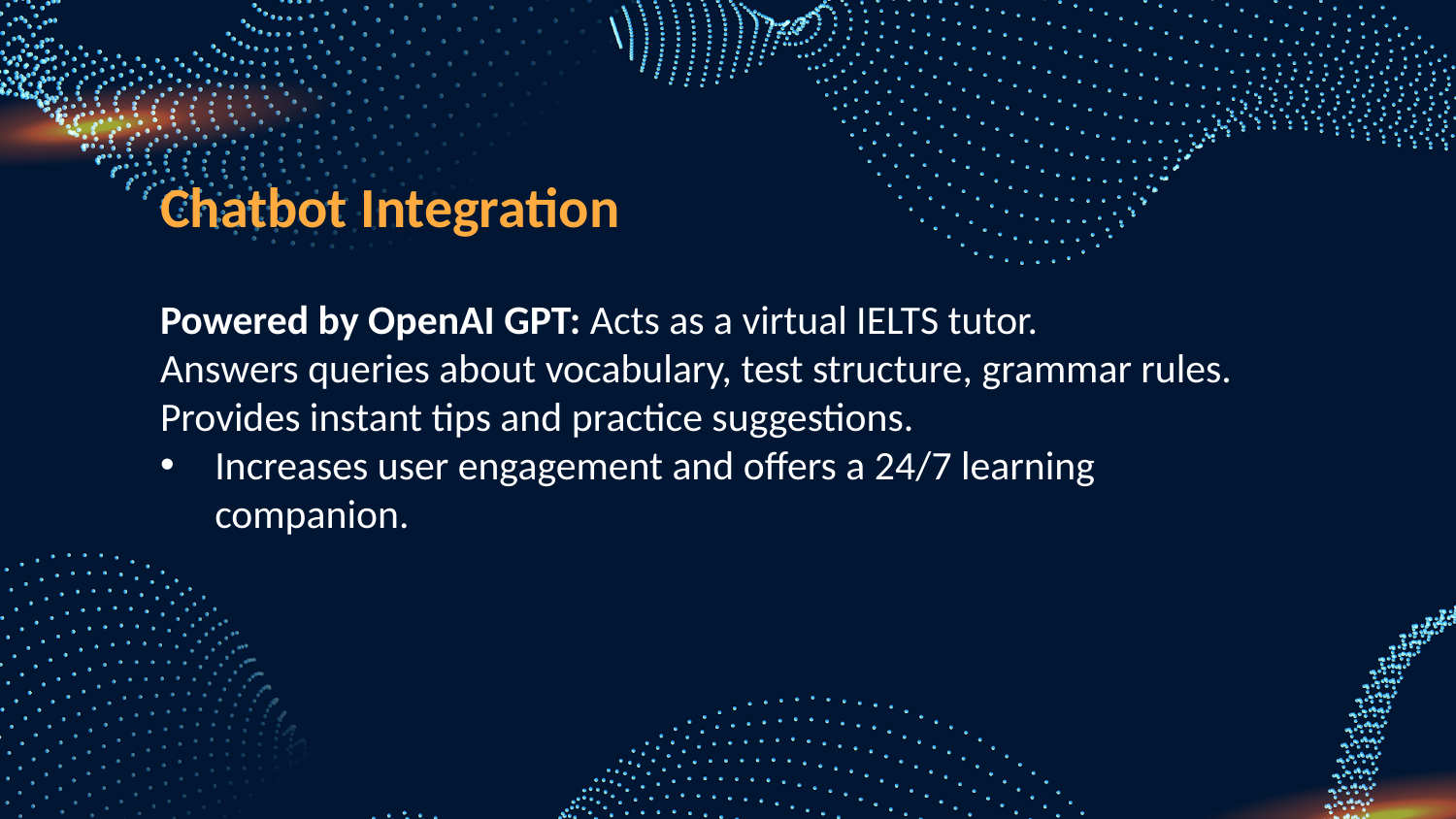

Chatbot Integration
Powered by OpenAI GPT: Acts as a virtual IELTS tutor.
Answers queries about vocabulary, test structure, grammar rules.
Provides instant tips and practice suggestions.
Increases user engagement and offers a 24/7 learning companion.